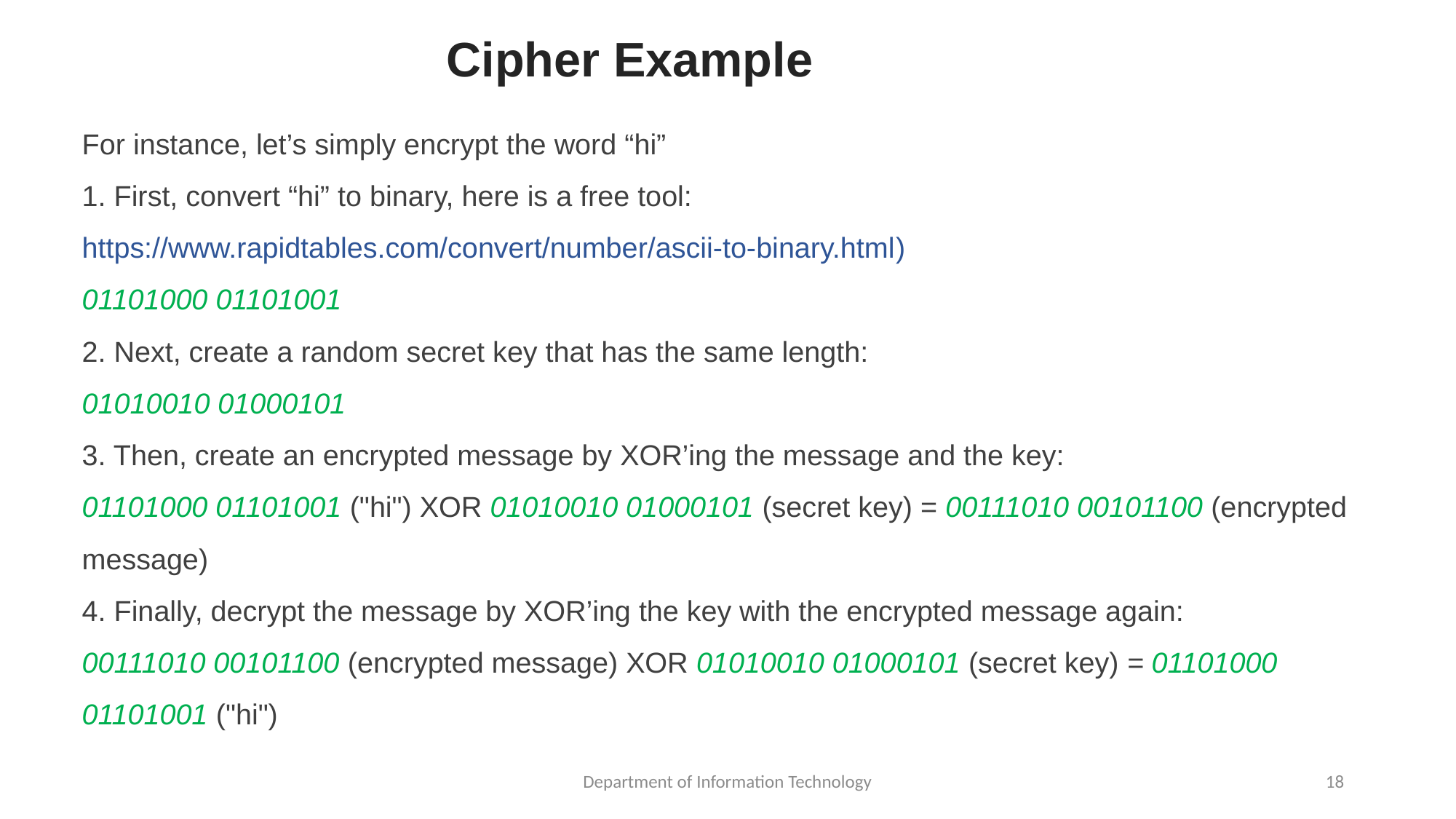

# Cipher Example
For instance, let’s simply encrypt the word “hi”
1. First, convert “hi” to binary, here is a free tool: https://www.rapidtables.com/convert/number/ascii-to-binary.html)
01101000 01101001
2. Next, create a random secret key that has the same length:
01010010 01000101
3. Then, create an encrypted message by XOR’ing the message and the key:
01101000 01101001 ("hi") XOR 01010010 01000101 (secret key) = 00111010 00101100 (encrypted message)
4. Finally, decrypt the message by XOR’ing the key with the encrypted message again:
00111010 00101100 (encrypted message) XOR 01010010 01000101 (secret key) = 01101000 01101001 ("hi")
Department of Information Technology
18